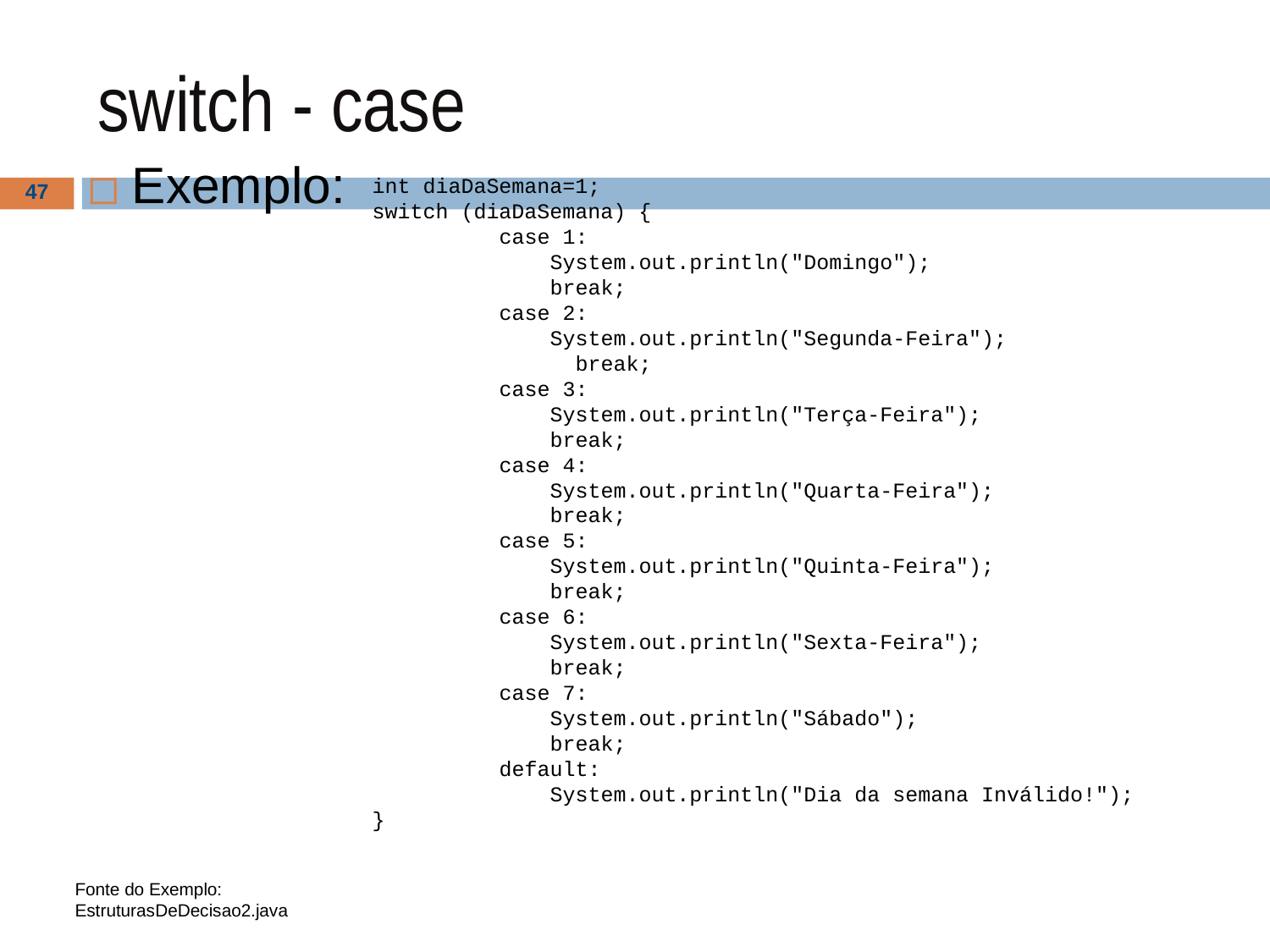

# switch - case
Exemplo:
int diaDaSemana=1;
switch (diaDaSemana) {
	case 1:
        	    System.out.println("Domingo");
	    break;
        	case 2:
        	    System.out.println("Segunda-Feira");
                break;
	case 3:
	    System.out.println("Terça-Feira");
	    break;
	case 4:
	    System.out.println("Quarta-Feira");
	    break;
	case 5:
	    System.out.println("Quinta-Feira");
	    break;
	case 6:
	    System.out.println("Sexta-Feira");
	    break;
	case 7:
	    System.out.println("Sábado");
	    break;
	default:
        	    System.out.println("Dia da semana Inválido!");
}
47

Fonte do Exemplo: EstruturasDeDecisao2.java